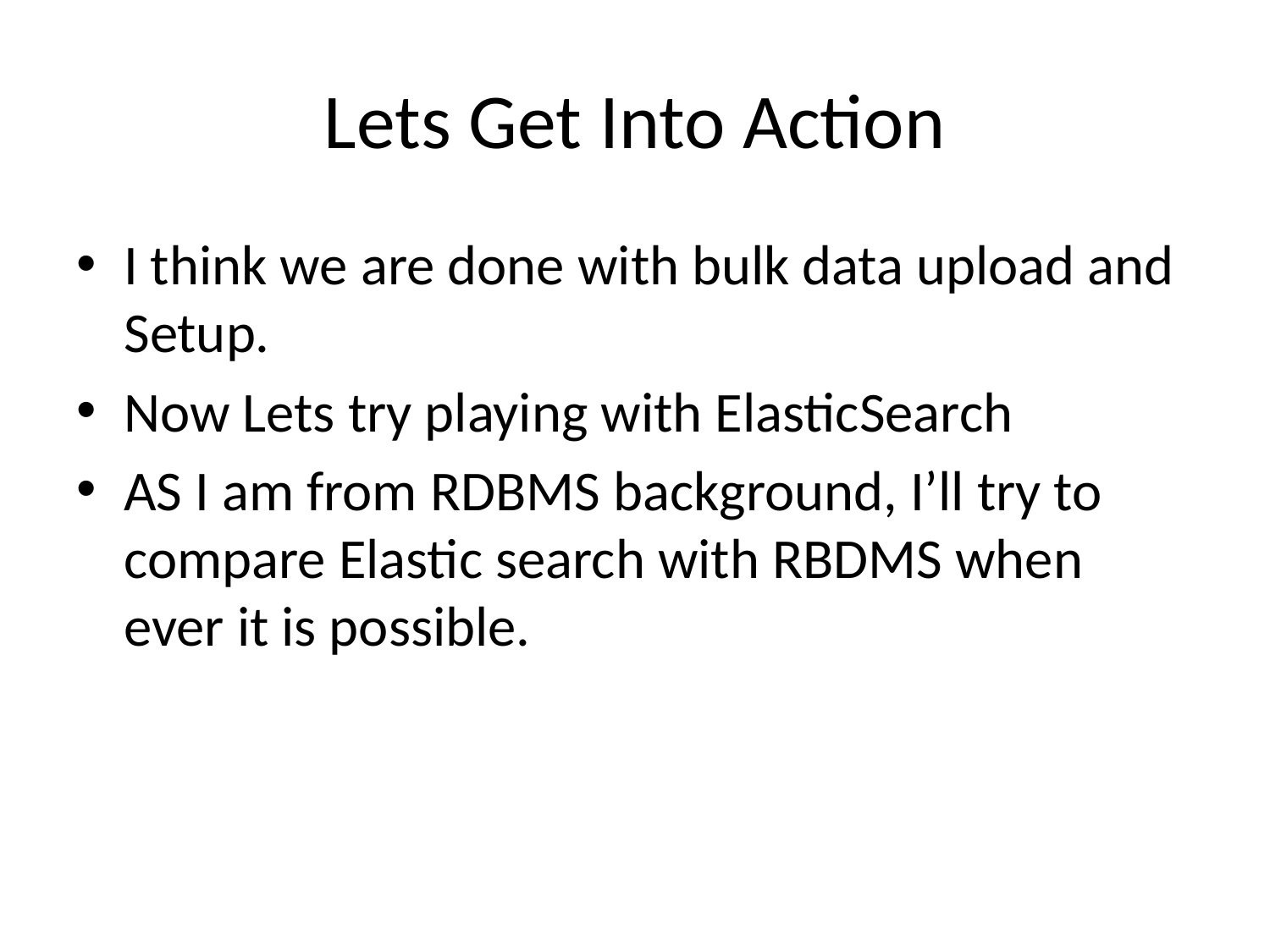

# Lets Get Into Action
I think we are done with bulk data upload and Setup.
Now Lets try playing with ElasticSearch
AS I am from RDBMS background, I’ll try to compare Elastic search with RBDMS when ever it is possible.